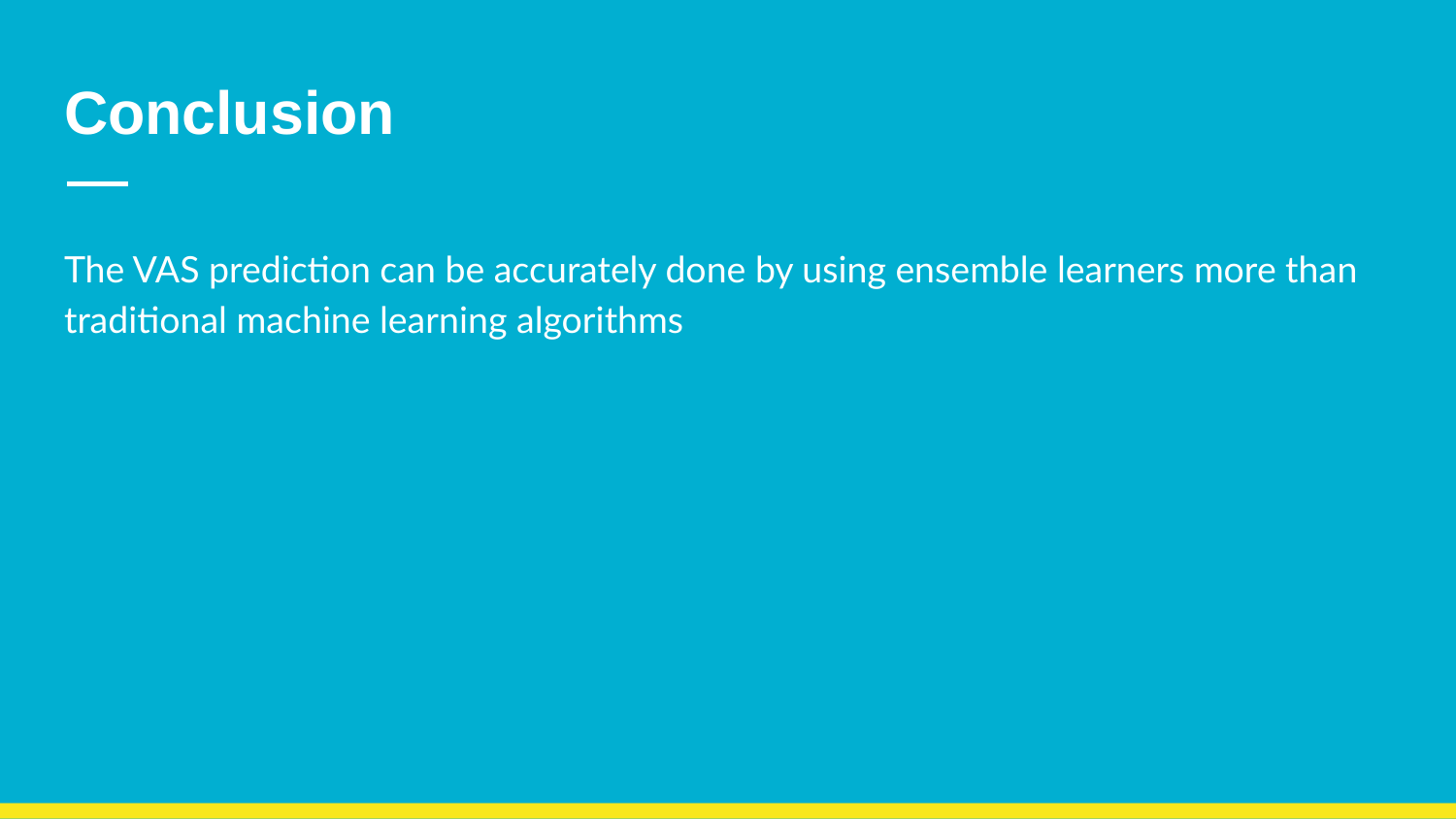

# Conclusion
The VAS prediction can be accurately done by using ensemble learners more than traditional machine learning algorithms